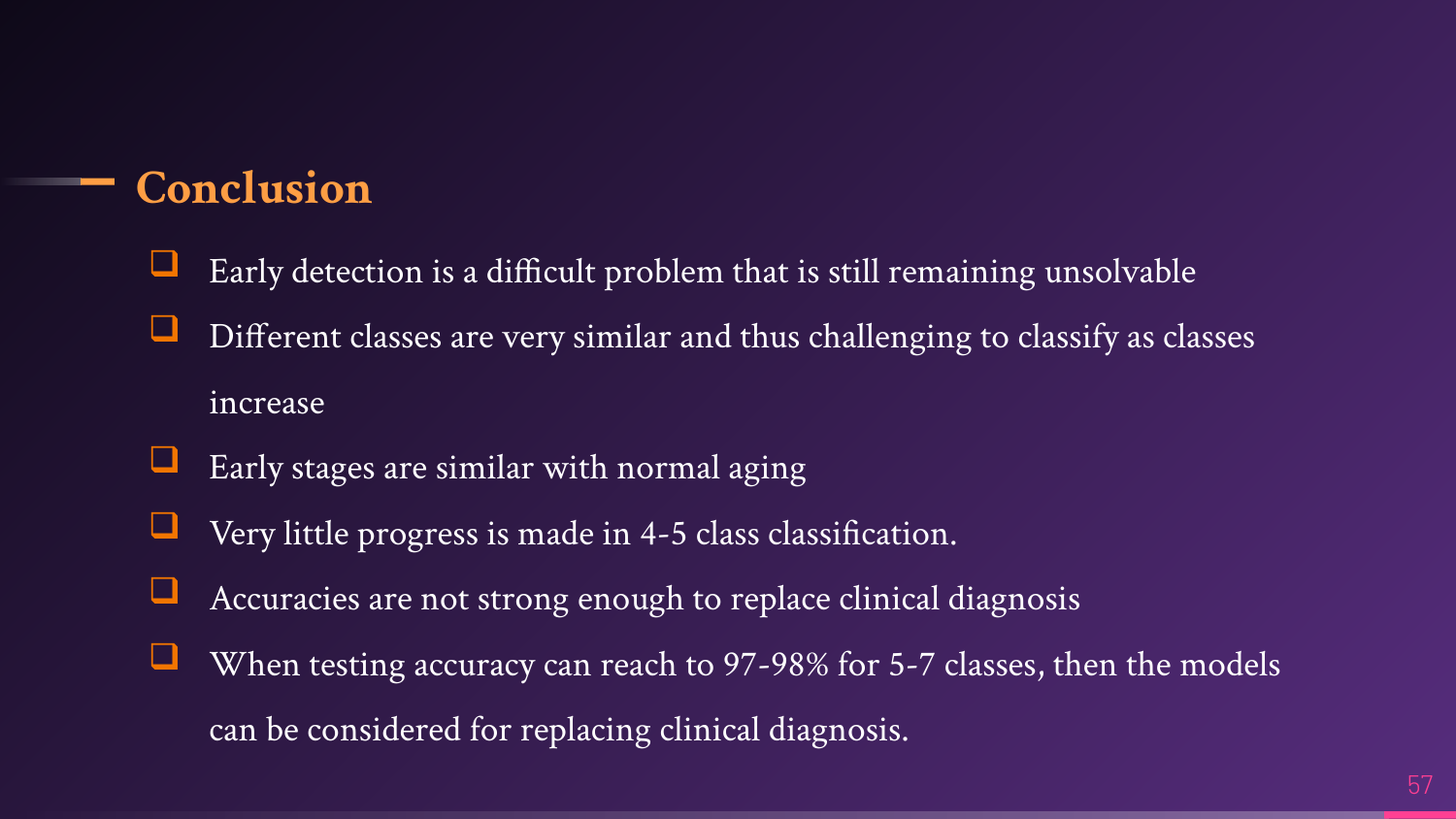

# Conclusion
Early detection is a difficult problem that is still remaining unsolvable
Different classes are very similar and thus challenging to classify as classes increase
Early stages are similar with normal aging
Very little progress is made in 4-5 class classification.
Accuracies are not strong enough to replace clinical diagnosis
When testing accuracy can reach to 97-98% for 5-7 classes, then the models can be considered for replacing clinical diagnosis.

57